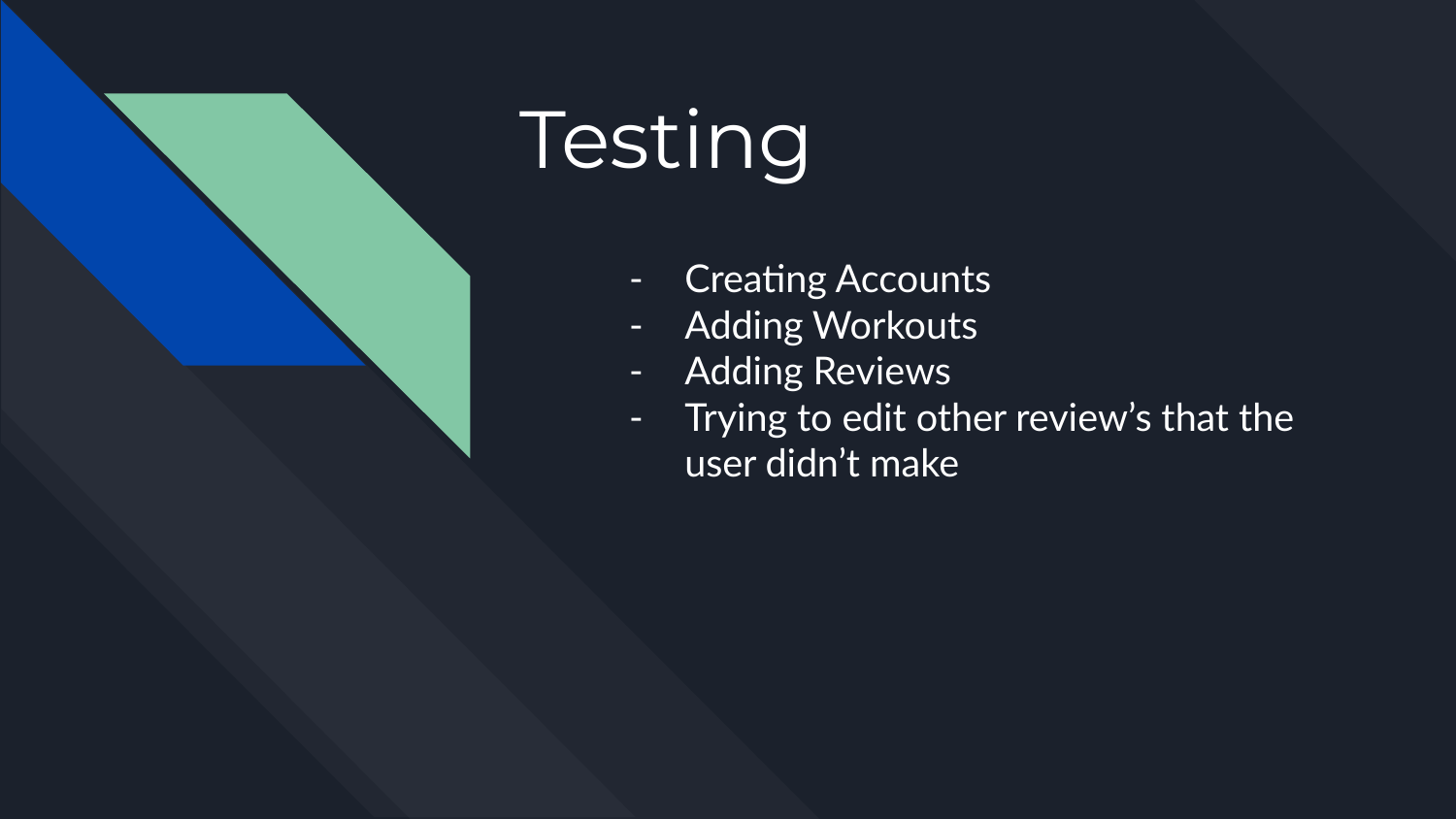

# Testing

Creating Accounts
Adding Workouts
Adding Reviews
Trying to edit other review’s that the user didn’t make